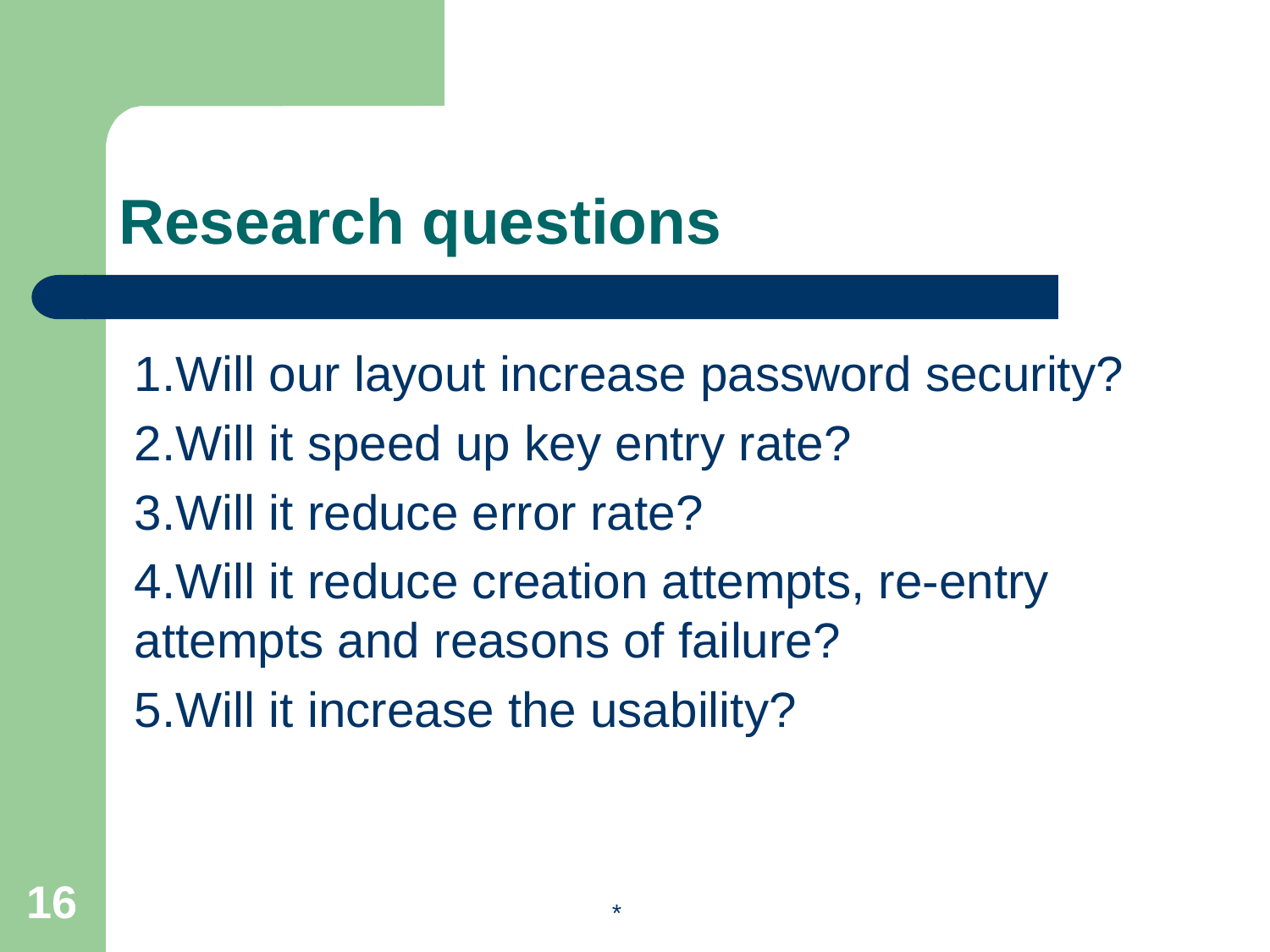

# Research questions
1.Will our layout increase password security?
2.Will it speed up key entry rate?
3.Will it reduce error rate?
4.Will it reduce creation attempts, re-entry attempts and reasons of failure?
5.Will it increase the usability?

16
*